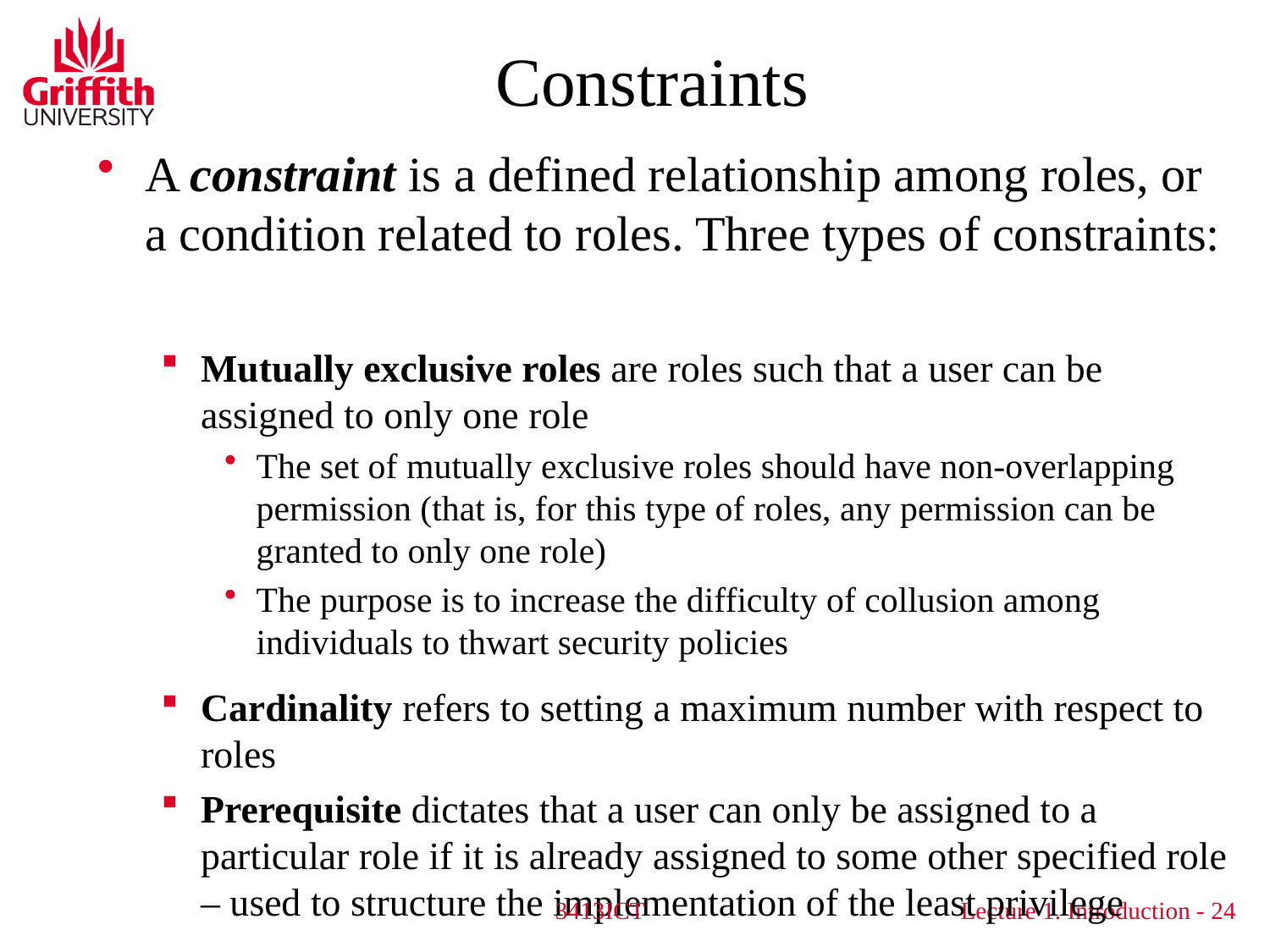

# Constraints
A constraint is a defined relationship among roles, or a condition related to roles. Three types of constraints:

Mutually exclusive roles are roles such that a user can be assigned to only one role
The set of mutually exclusive roles should have non-overlapping permission (that is, for this type of roles, any permission can be granted to only one role)
The purpose is to increase the difficulty of collusion among individuals to thwart security policies

Cardinality refers to setting a maximum number with respect to roles
Prerequisite dictates that a user can only be assigned to a particular role if it is already assigned to some other specified role – used to structure the implementation of the least privilege

3413ICT
24